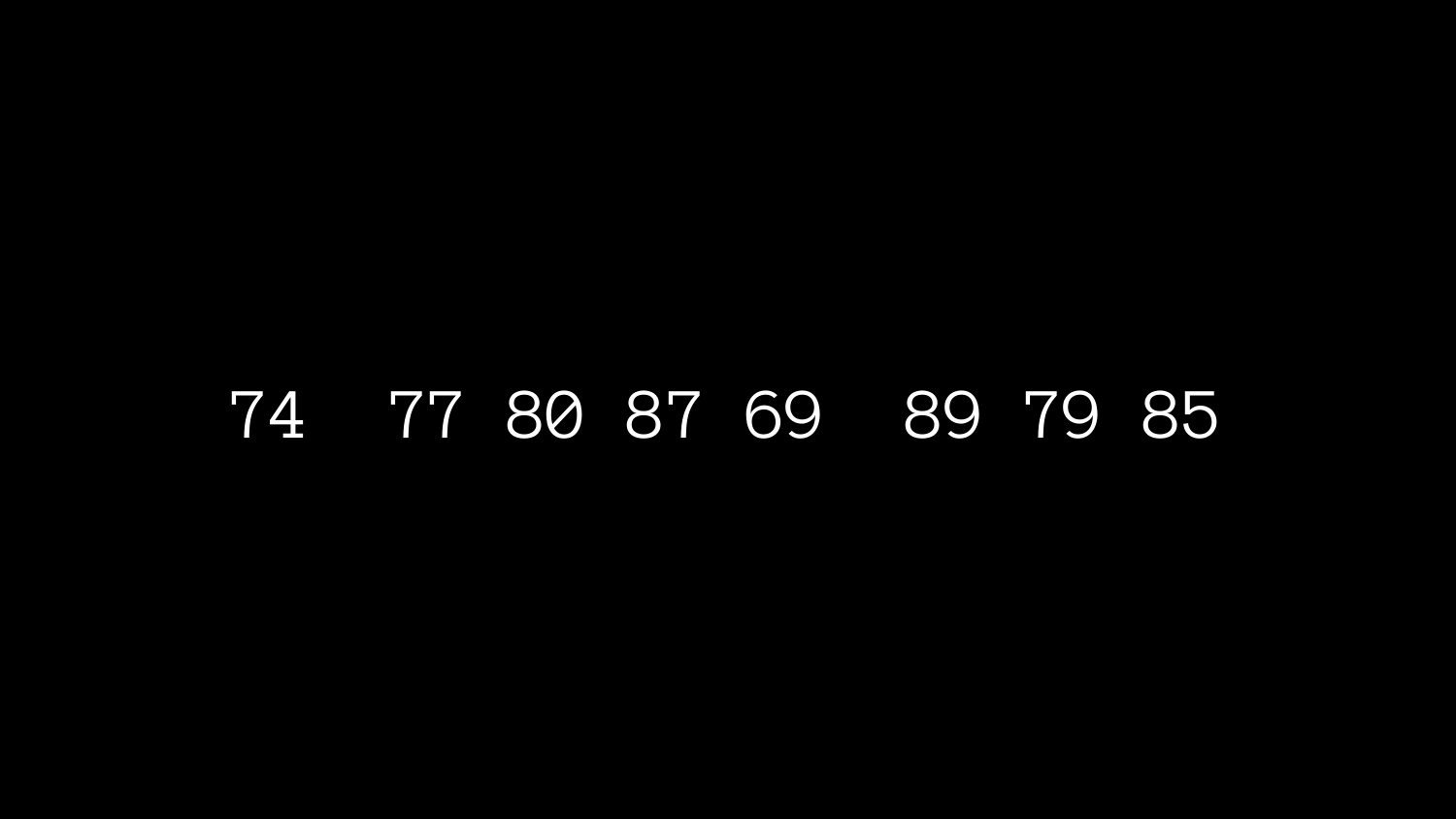

# 74  77 80 87 69  89 79 85